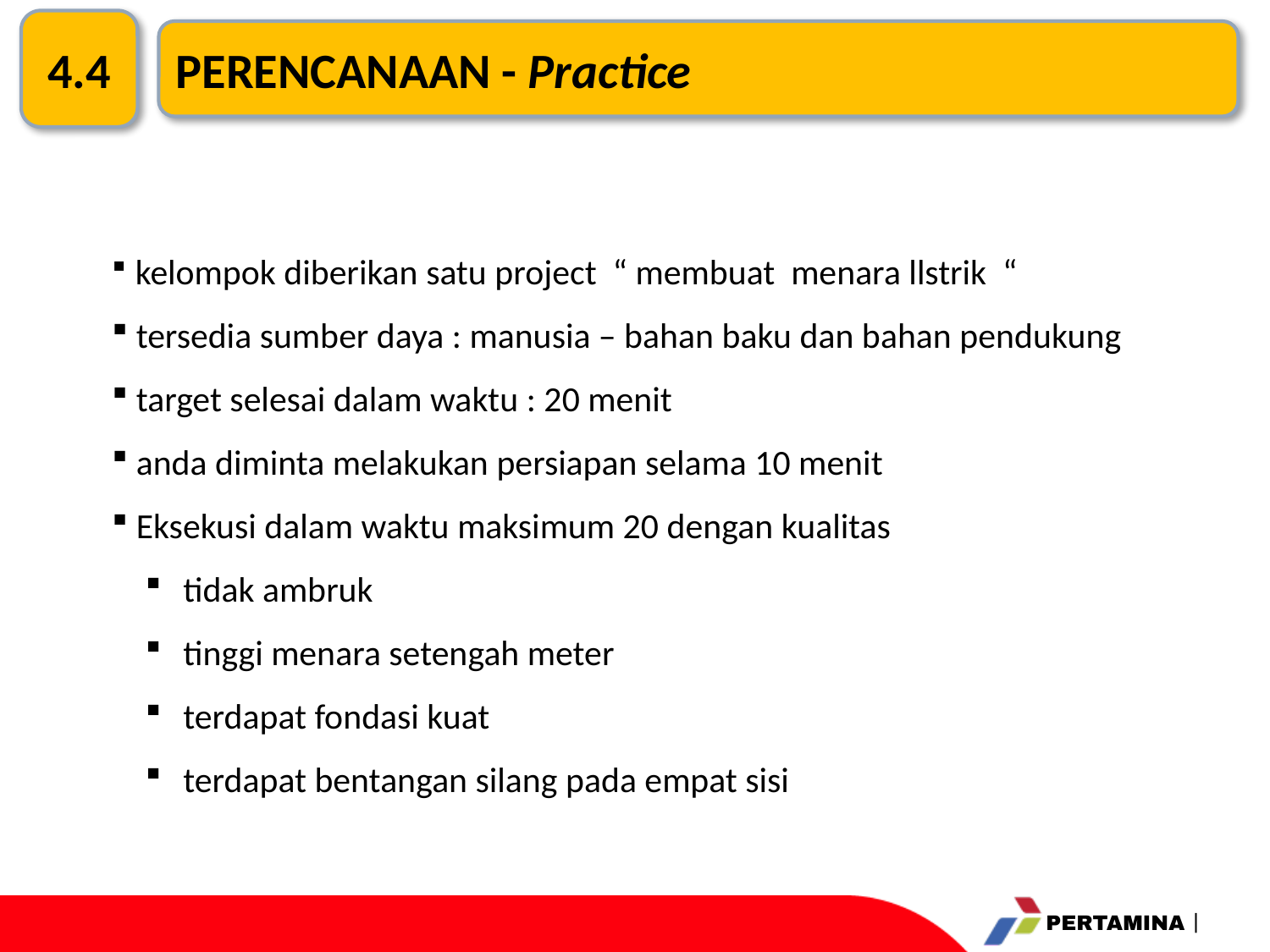

4.4
PERENCANAAN - Practice
 kelompok diberikan satu project  “ membuat  menara llstrik  “
 tersedia sumber daya : manusia – bahan baku dan bahan pendukung
 target selesai dalam waktu : 20 menit
 anda diminta melakukan persiapan selama 10 menit
 Eksekusi dalam waktu maksimum 20 dengan kualitas
 tidak ambruk
 tinggi menara setengah meter
 terdapat fondasi kuat
 terdapat bentangan silang pada empat sisi